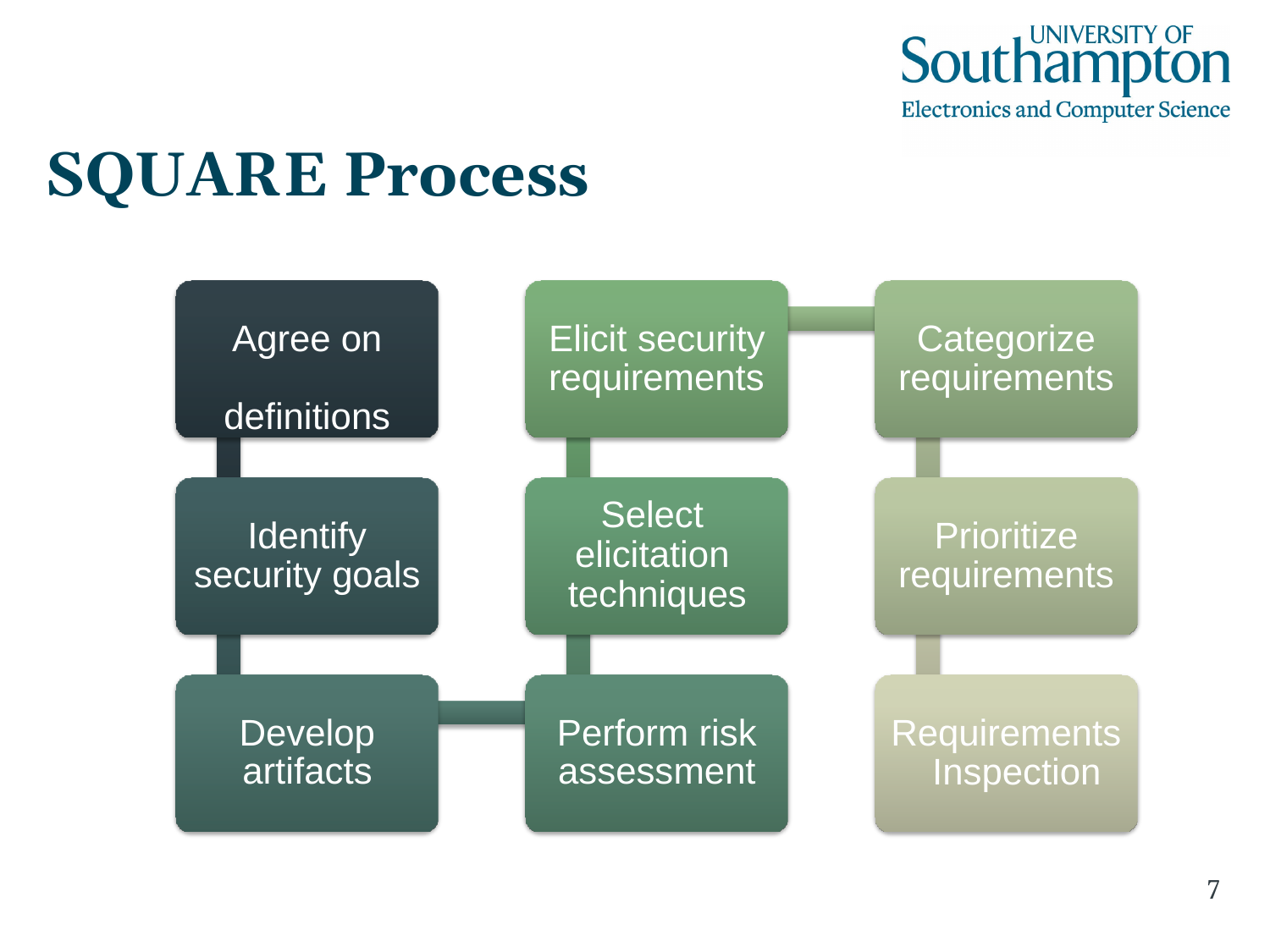

# SQUARE Process

Elicit security
Categorize

Agree on  definitions
requirements
requirements

Select  elicitation  techniques

Identify  security goals
Prioritize  requirements

Develop
Perform risk
Requirements  Inspection
artifacts
assessment
7